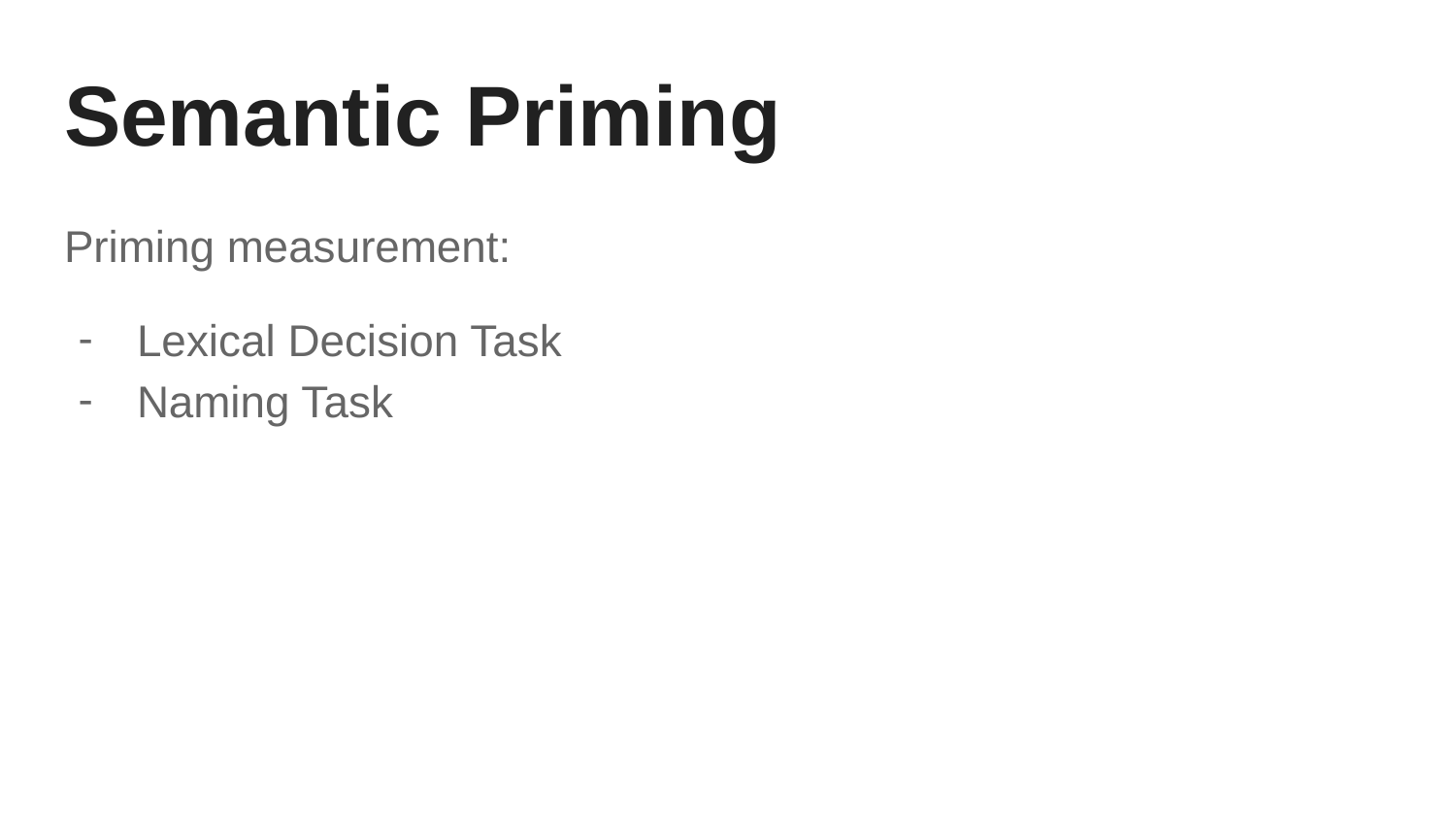

# Semantic Priming
Priming measurement:
Lexical Decision Task
Naming Task